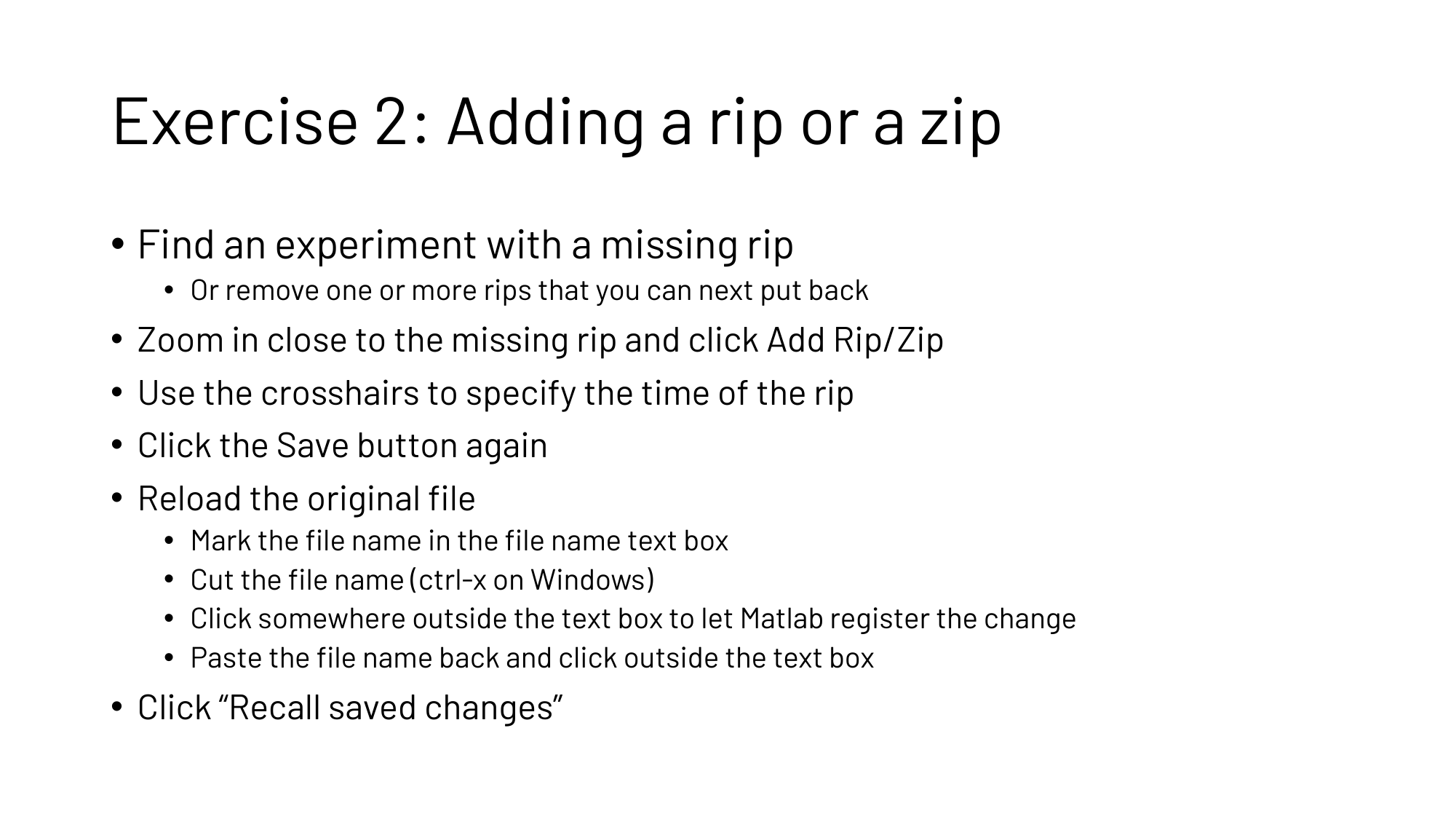

# Exercise 2: Adding a rip or a zip
Find an experiment with a missing rip
Or remove one or more rips that you can next put back
Zoom in close to the missing rip and click Add Rip/Zip
Use the crosshairs to specify the time of the rip
Click the Save button again
Reload the original file
Mark the file name in the file name text box
Cut the file name (ctrl-x on Windows)
Click somewhere outside the text box to let Matlab register the change
Paste the file name back and click outside the text box
Click “Recall saved changes”